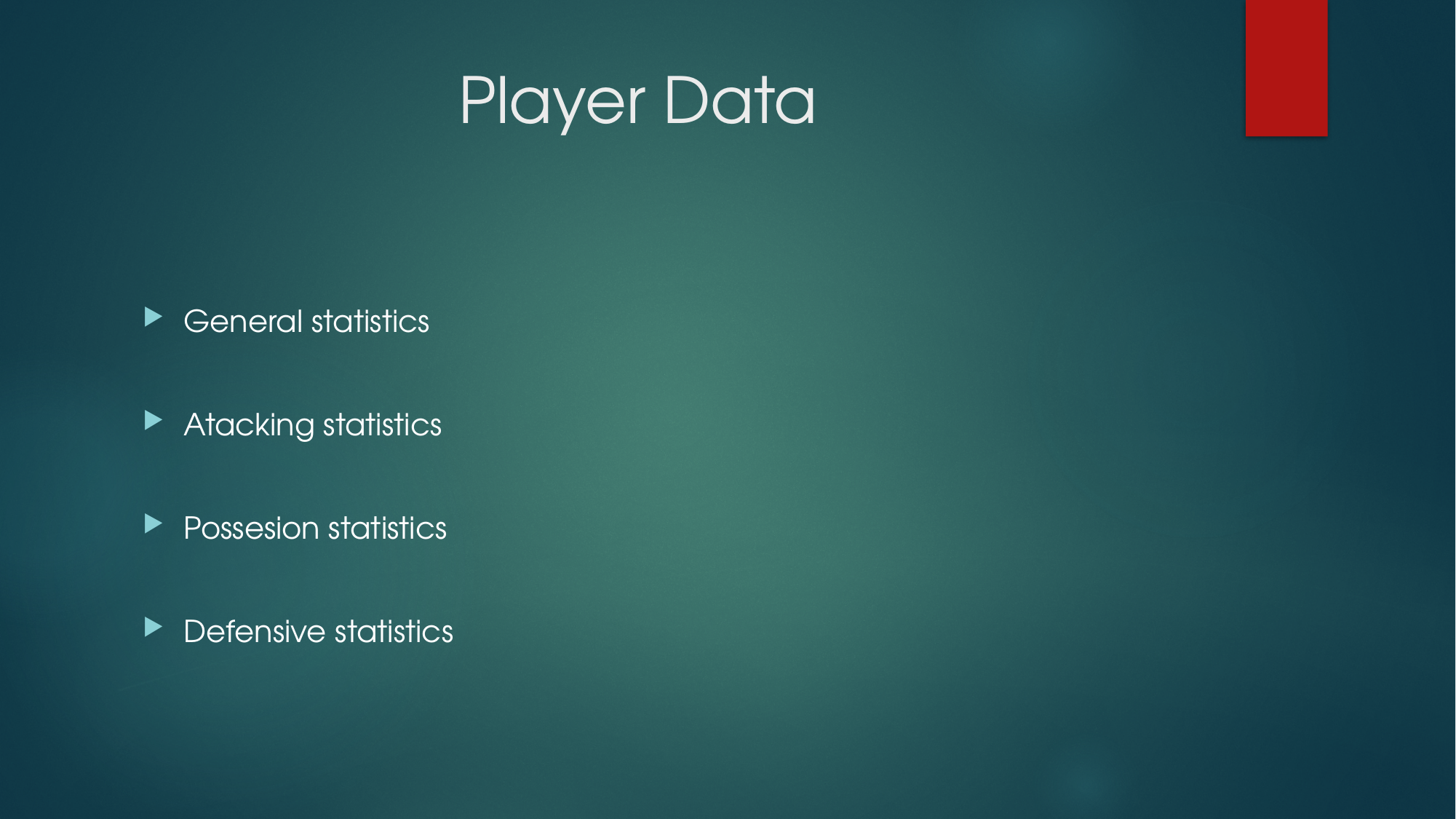

# Player Data

General statistics

Atacking statistics

Possesion statistics

Defensive statistics